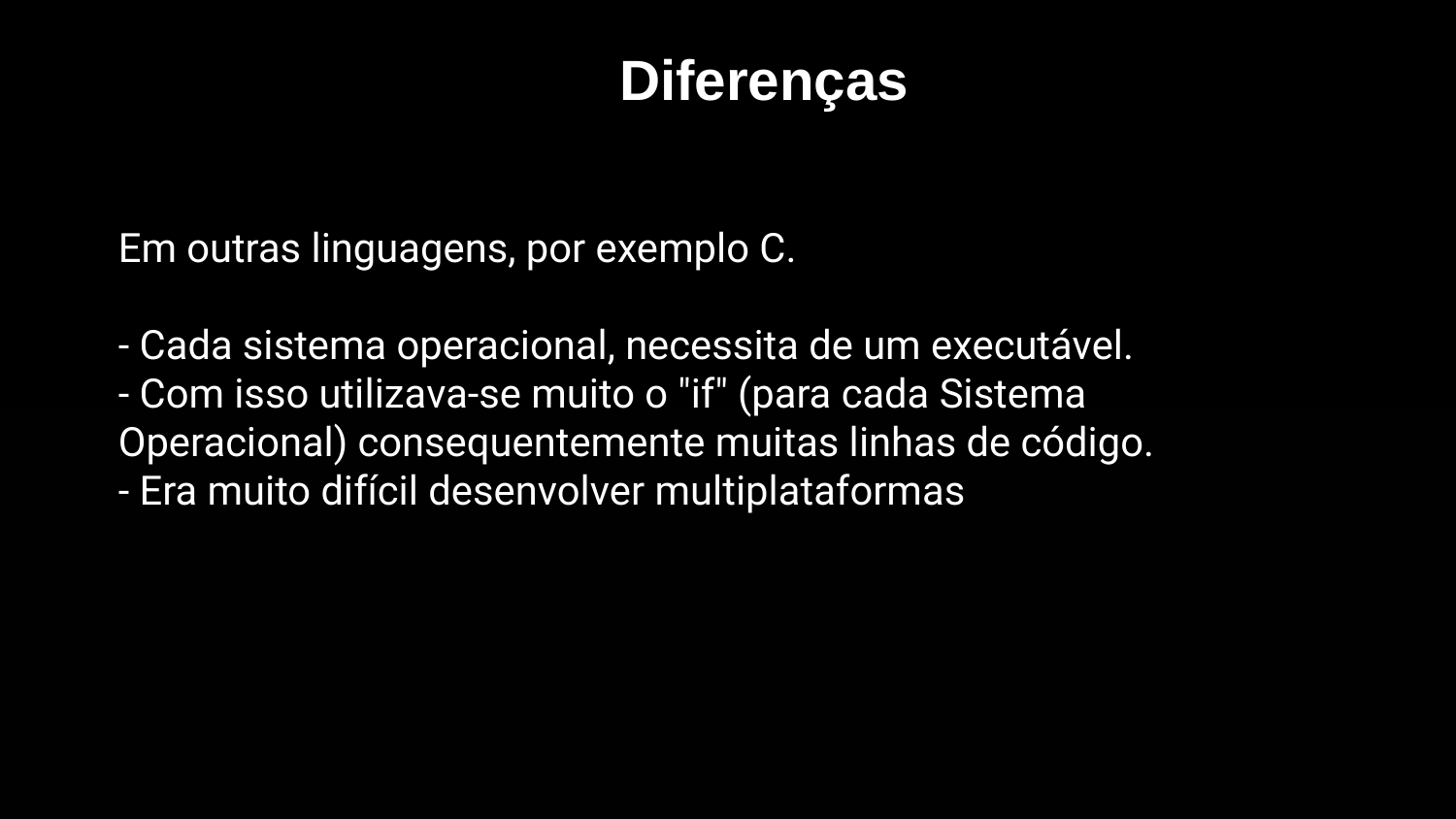

Diferenças

Em outras linguagens, por exemplo C.

- Cada sistema operacional, necessita de um executável.
- Com isso utilizava-se muito o "if" (para cada Sistema Operacional) consequentemente muitas linhas de código.
- Era muito difícil desenvolver multiplataformas